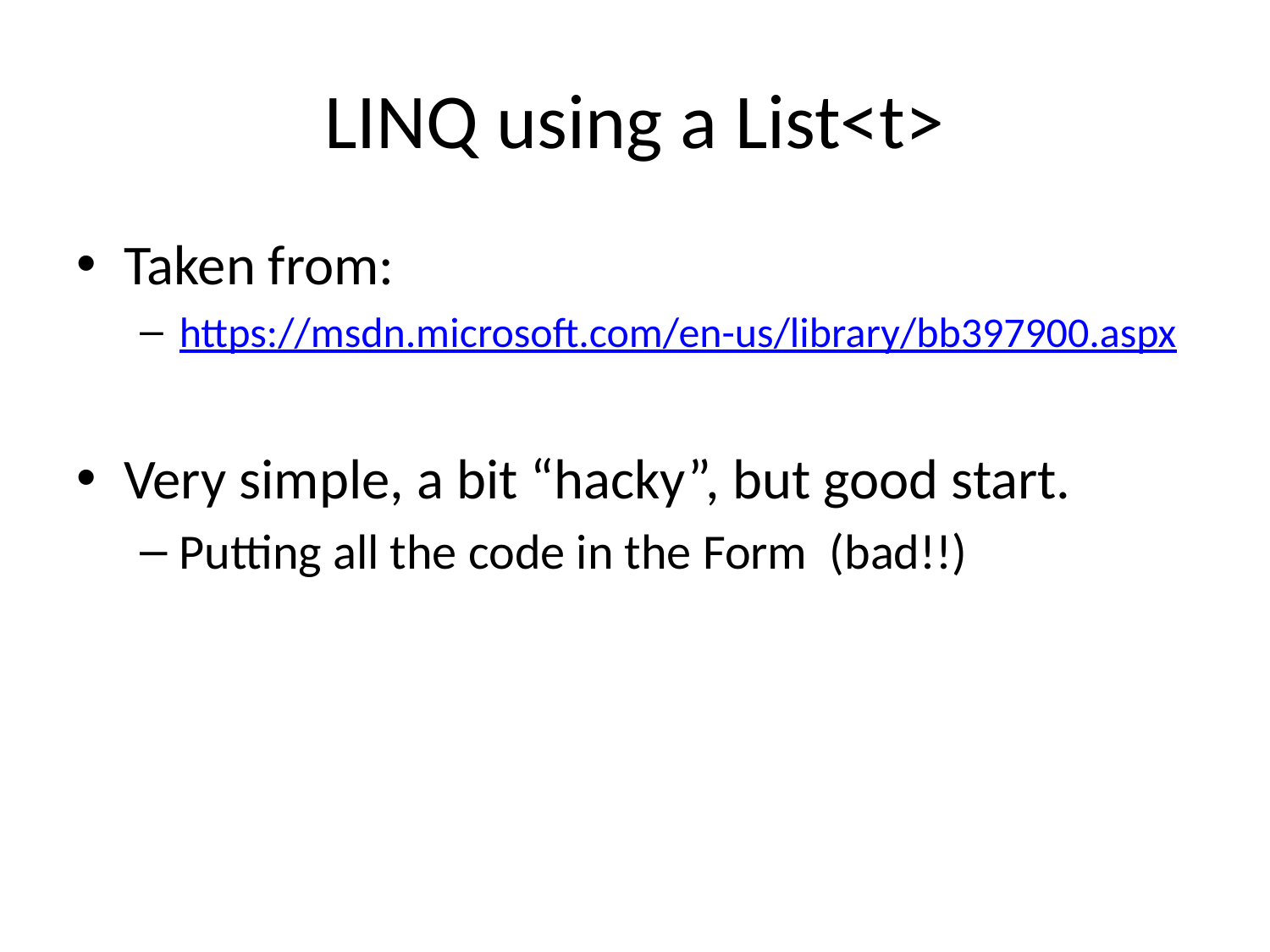

# LINQ using a List<t>
Taken from:
https://msdn.microsoft.com/en-us/library/bb397900.aspx

Very simple, a bit “hacky”, but good start.
Putting all the code in the Form  (bad!!)